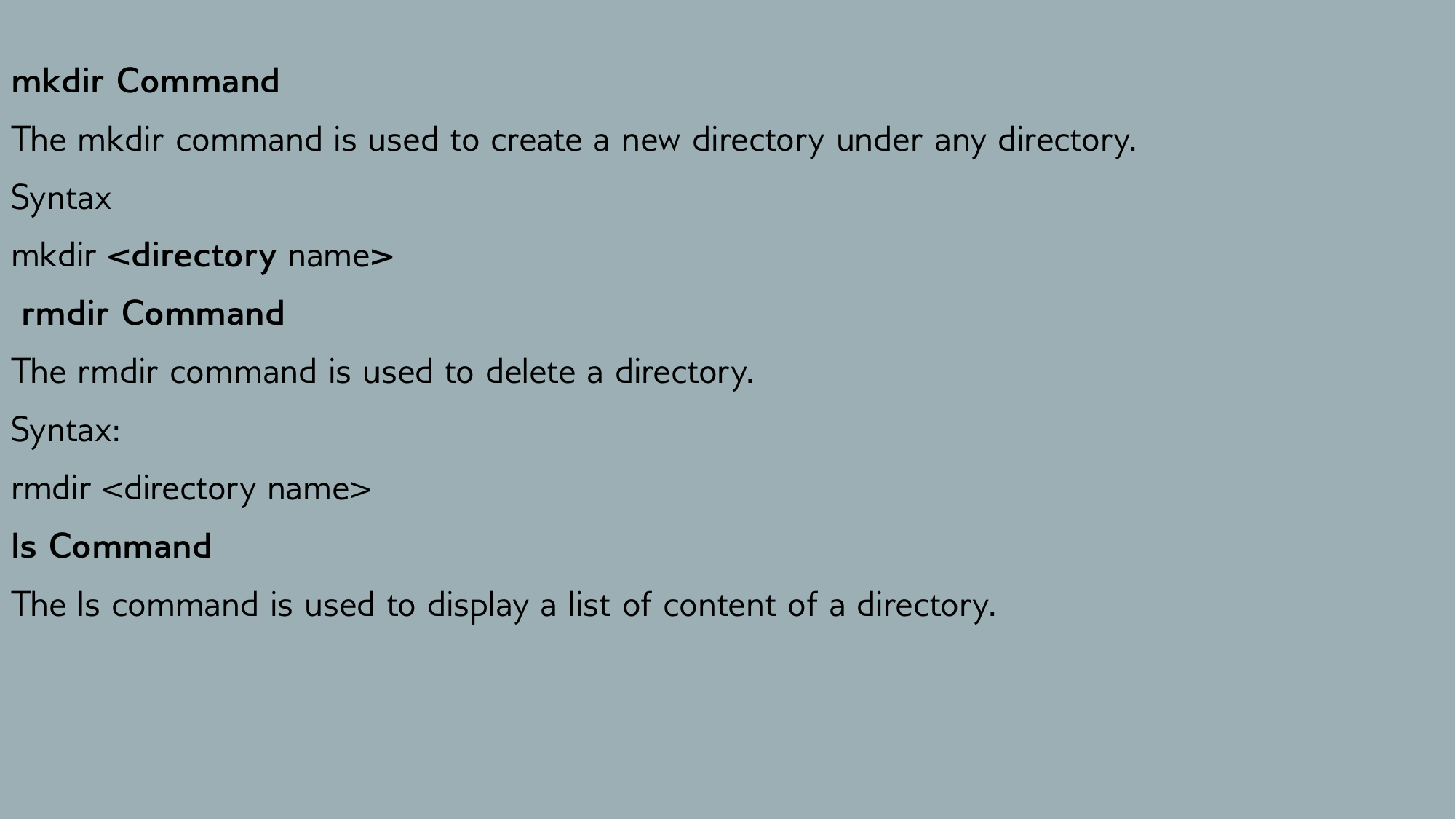

mkdir Command
The mkdir command is used to create a new directory under any directory.
Syntax
mkdir <directory name>
 rmdir Command
The rmdir command is used to delete a directory.
Syntax:
rmdir <directory name>
ls Command
The ls command is used to display a list of content of a directory.